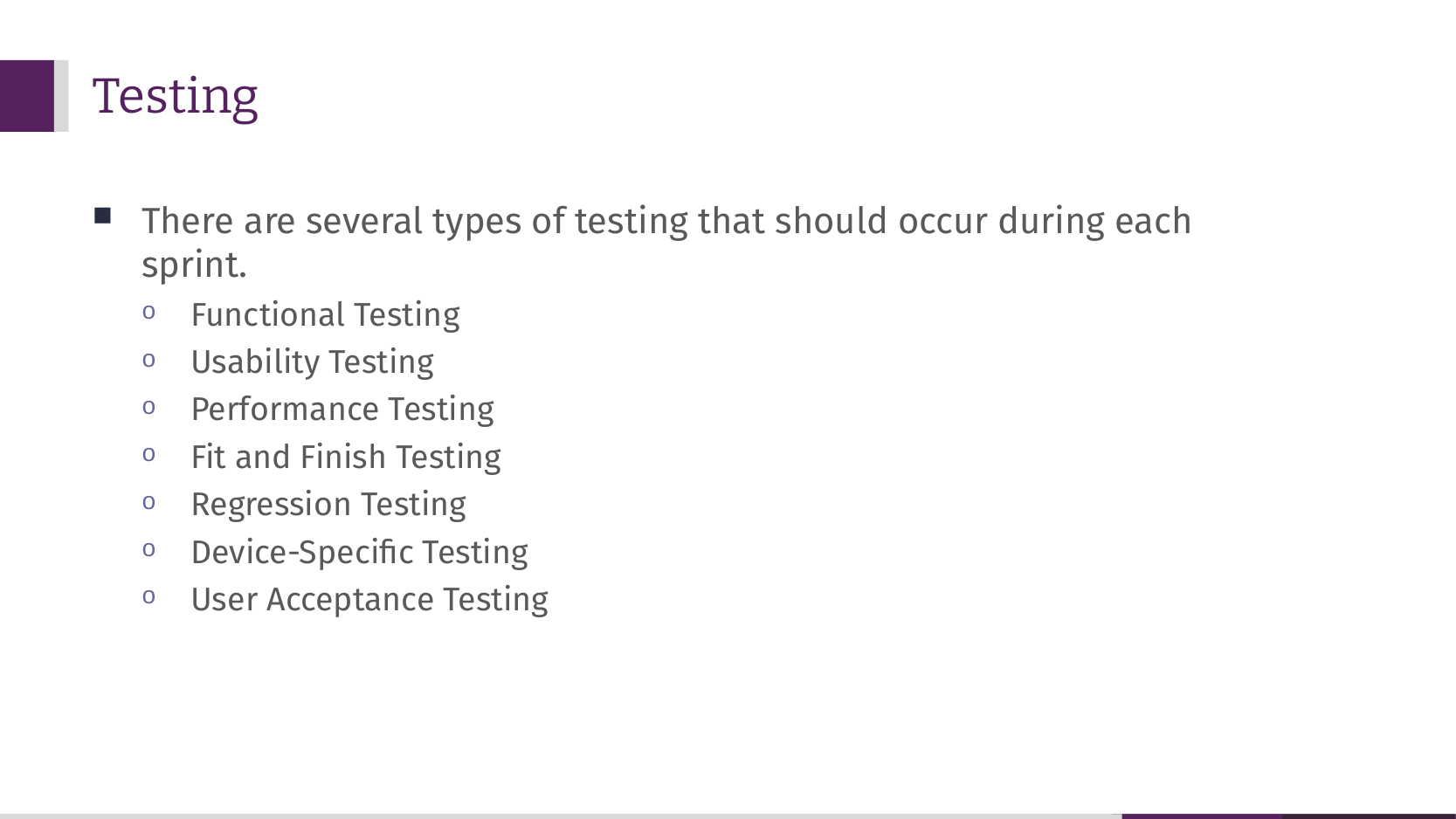

# Testing
There are several types of testing that should occur during each sprint.
Functional Testing
Usability Testing
Performance Testing
Fit and Finish Testing
Regression Testing
Device-Specific Testing
User Acceptance Testing